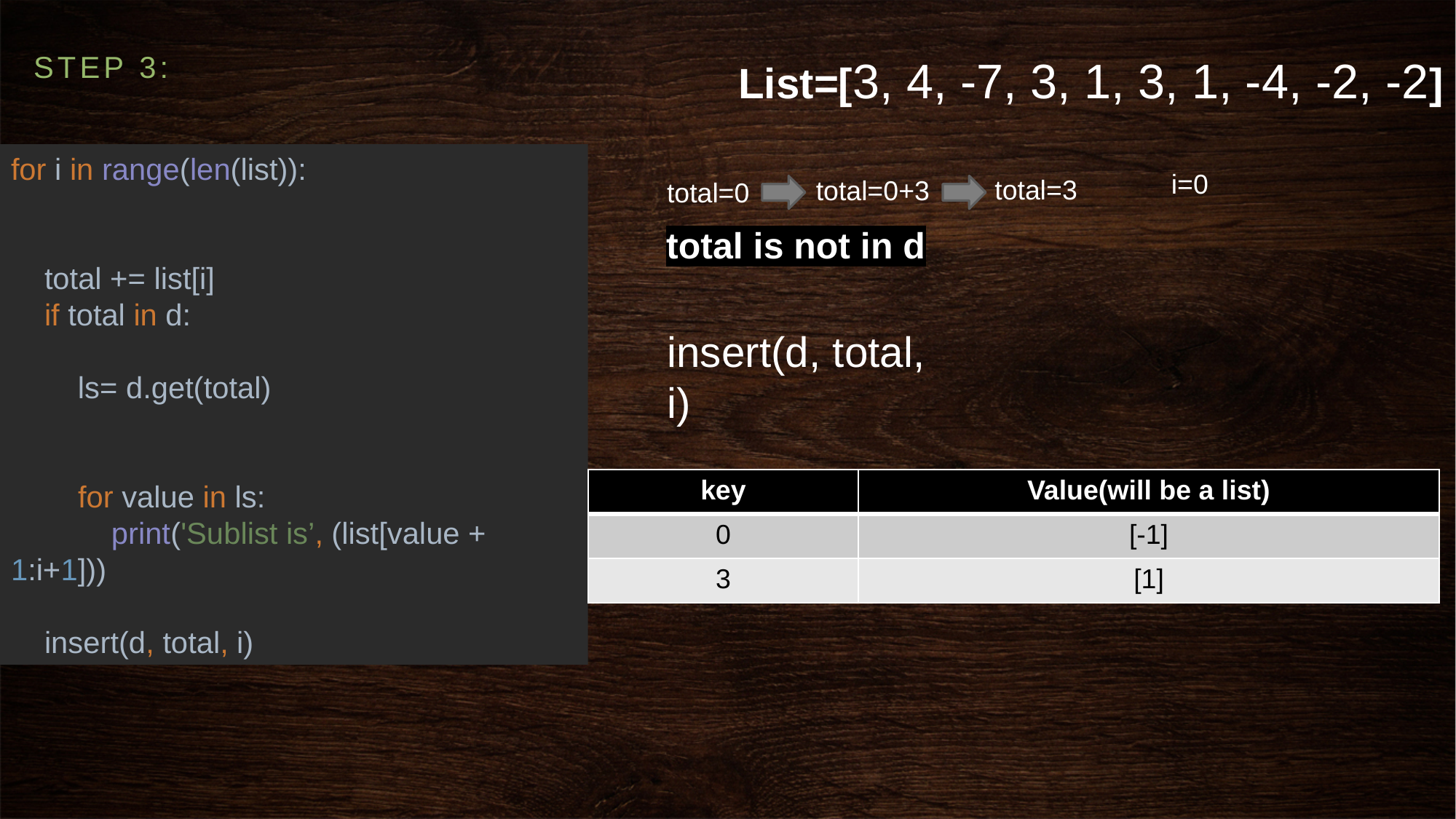

List=[3, 4, -7, 3, 1, 3, 1, -4, -2, -2]
Step 3:
for i in range(len(list)):
    total += list[i]
    if total in d:
        ls= d.get(total)
        for value in ls:
            print('Sublist is’, (list[value + 1:i+1]))
    insert(d, total, i)
i=0
total=3
total=0+3
total=0

total is not in d
insert(d, total, i)
| key | Value(will be a list) |
| --- | --- |
| 0 | [-1] |
| 3 | [1] |